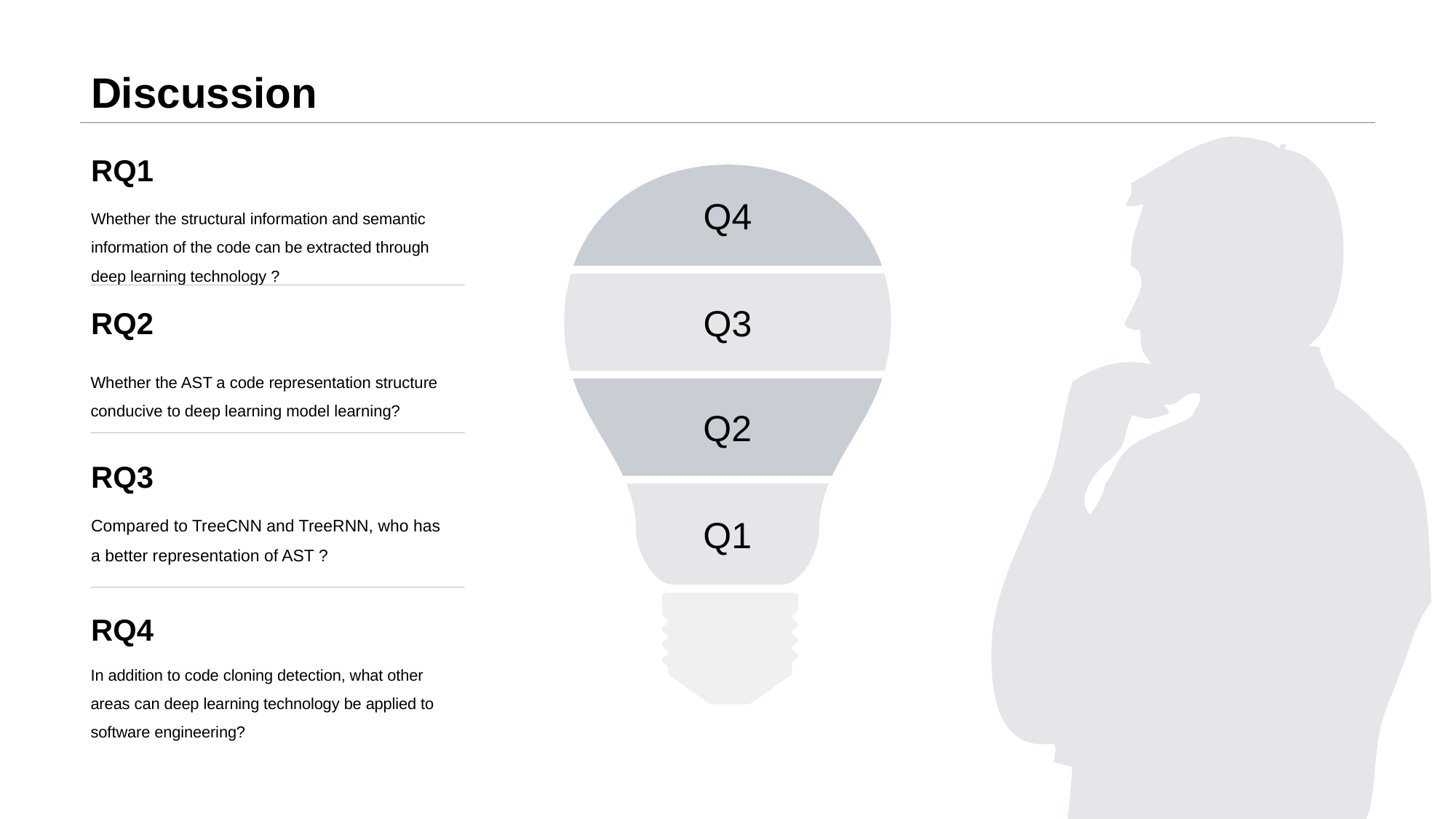

# Discussion
RQ1
Whether the structural information and semantic information of the code can be extracted through deep learning technology ?
Q4
Q3
RQ2
Whether the AST a code representation structure conducive to deep learning model learning?
Q2
RQ3
Compared to TreeCNN and TreeRNN, who has a better representation of AST ?
Q1

RQ4
In addition to code cloning detection, what other areas can deep learning technology be applied to software engineering?

13